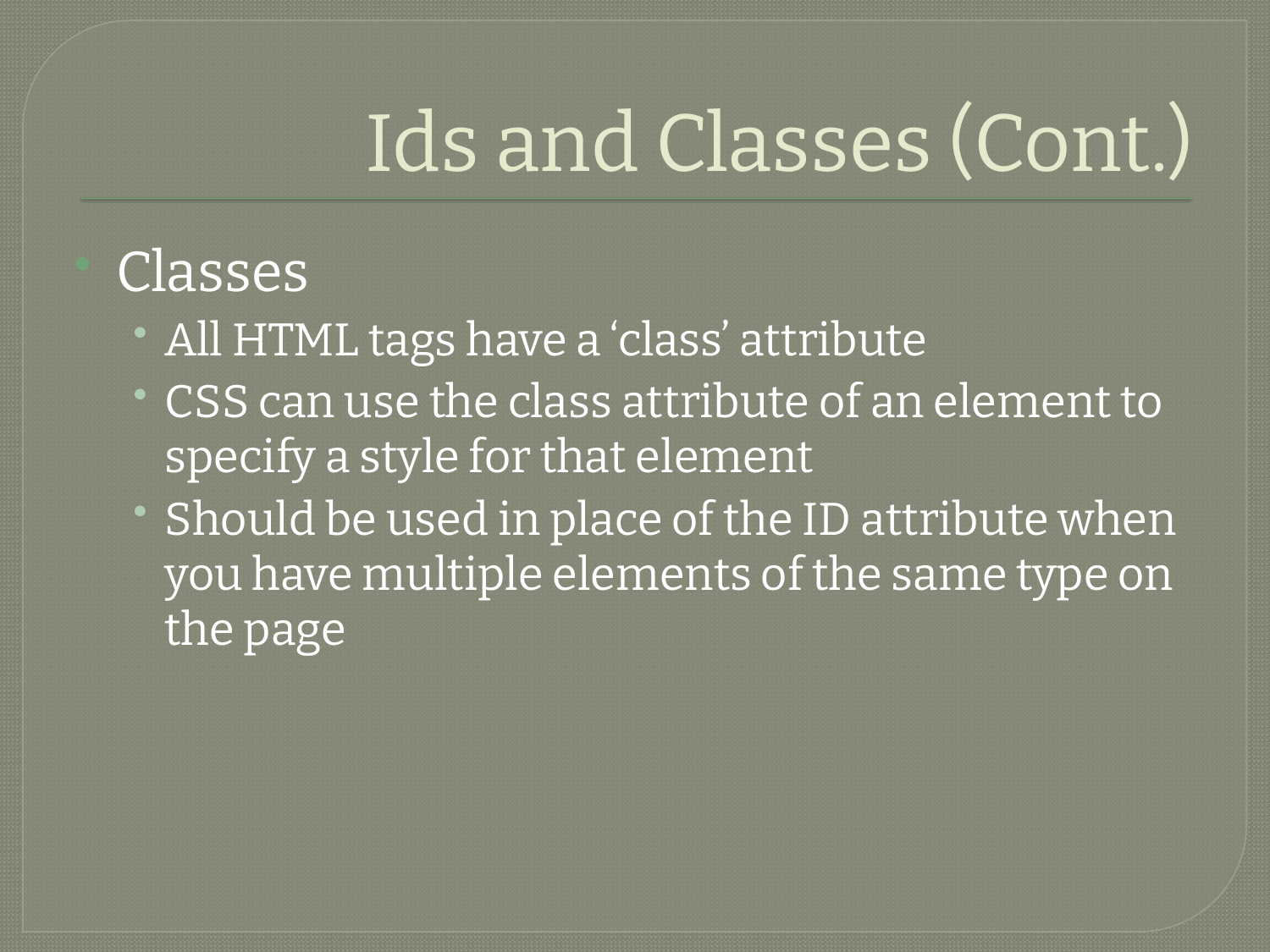

# Ids and Classes (Cont.)
Classes
All HTML tags have a ‘class’ attribute
CSS can use the class attribute of an element to specify a style for that element
Should be used in place of the ID attribute when you have multiple elements of the same type on the page